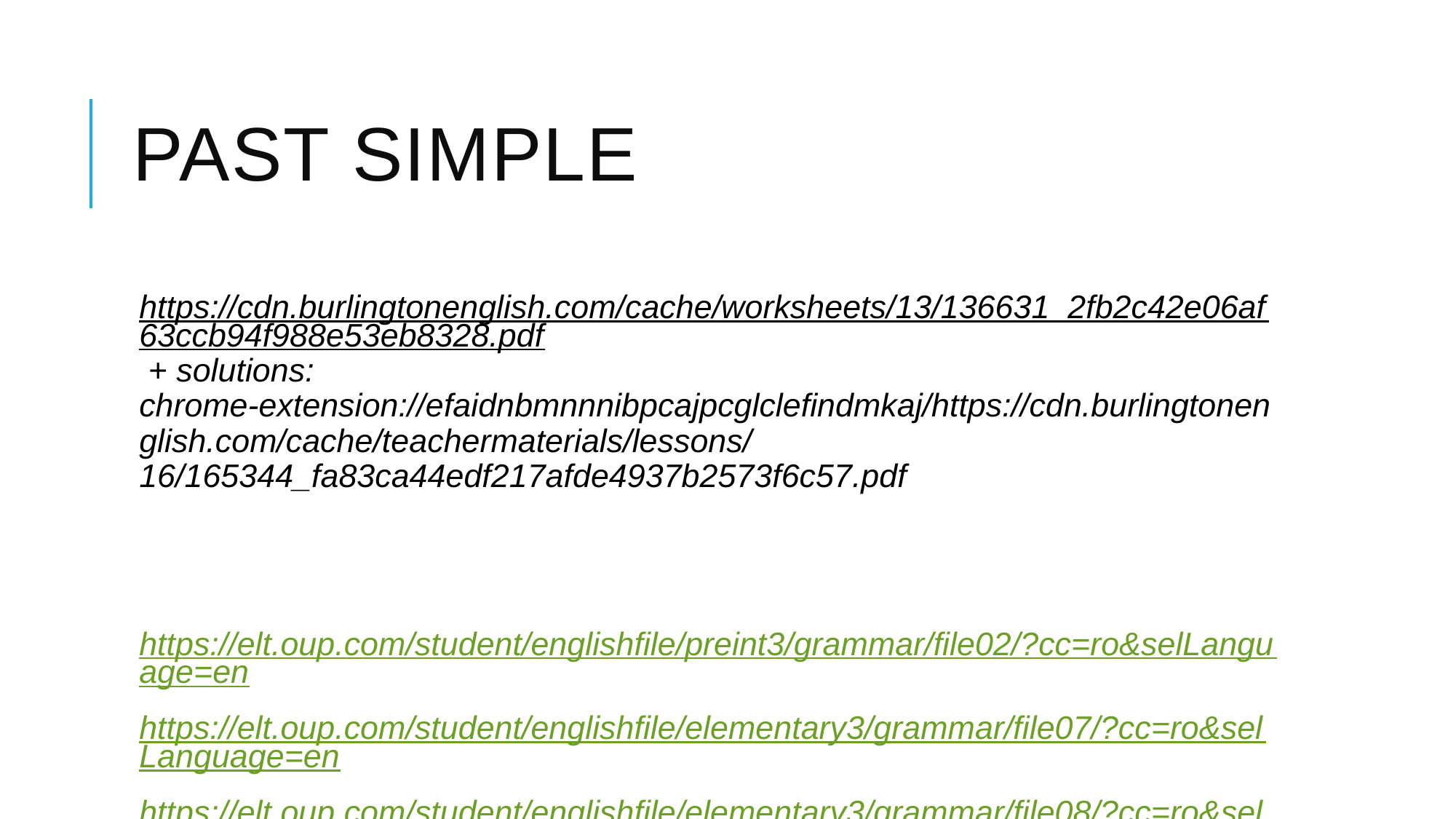

# PAST SIMPLE

https://cdn.burlingtonenglish.com/cache/worksheets/13/136631_2fb2c42e06af63ccb94f988e53eb8328.pdf + solutions: chrome-extension://efaidnbmnnnibpcajpcglclefindmkaj/https://cdn.burlingtonenglish.com/cache/teachermaterials/lessons/16/165344_fa83ca44edf217afde4937b2573f6c57.pdf

https://elt.oup.com/student/englishfile/preint3/grammar/file02/?cc=ro&selLanguage=en
https://elt.oup.com/student/englishfile/elementary3/grammar/file07/?cc=ro&selLanguage=en
https://elt.oup.com/student/englishfile/elementary3/grammar/file08/?cc=ro&selLanguage=en